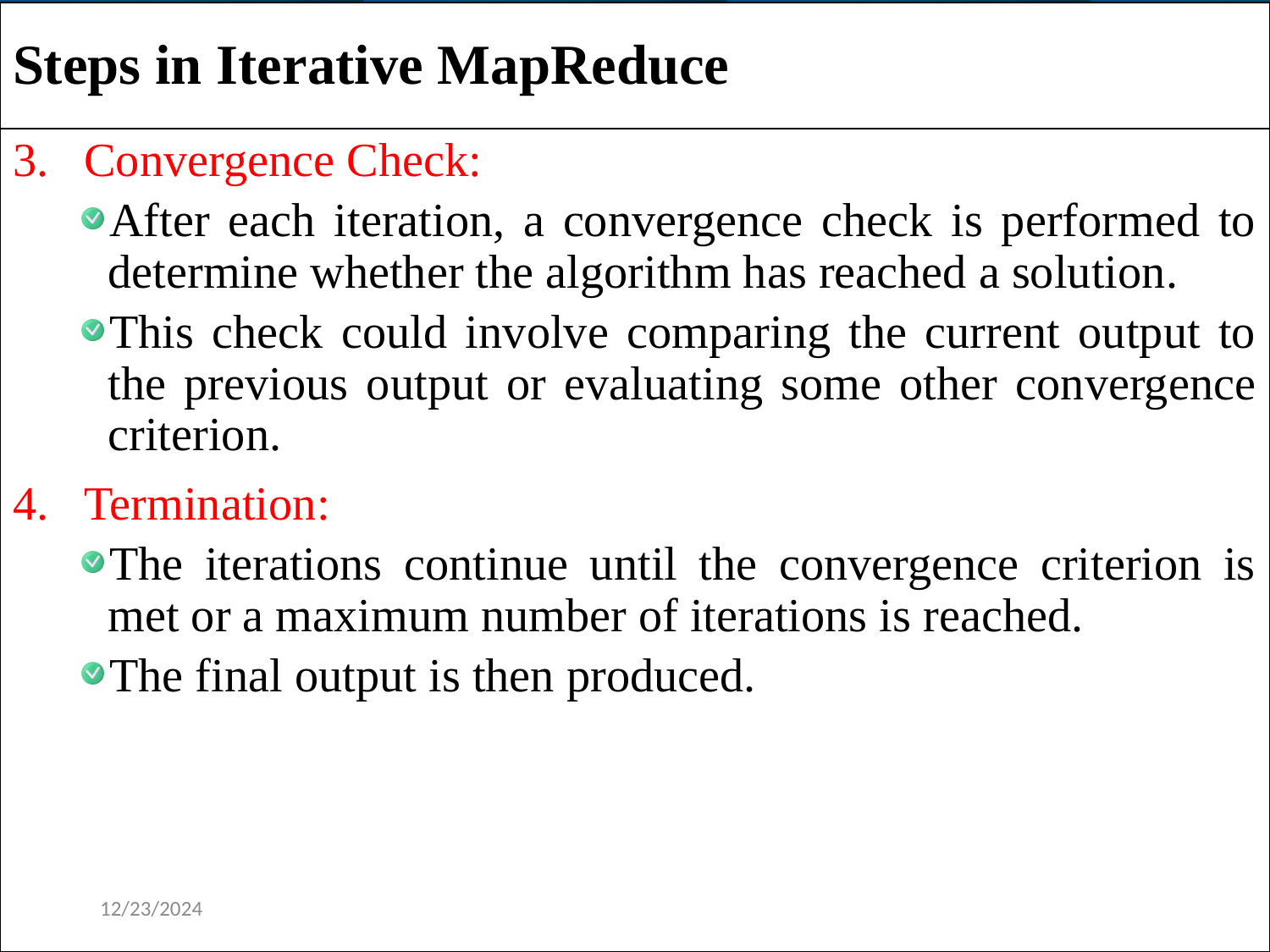

# Steps in Iterative MapReduce
Convergence Check:
After each iteration, a convergence check is performed to determine whether the algorithm has reached a solution.
This check could involve comparing the current output to the previous output or evaluating some other convergence criterion.
Termination:
The iterations continue until the convergence criterion is met or a maximum number of iterations is reached.
The final output is then produced.
12/23/2024
26